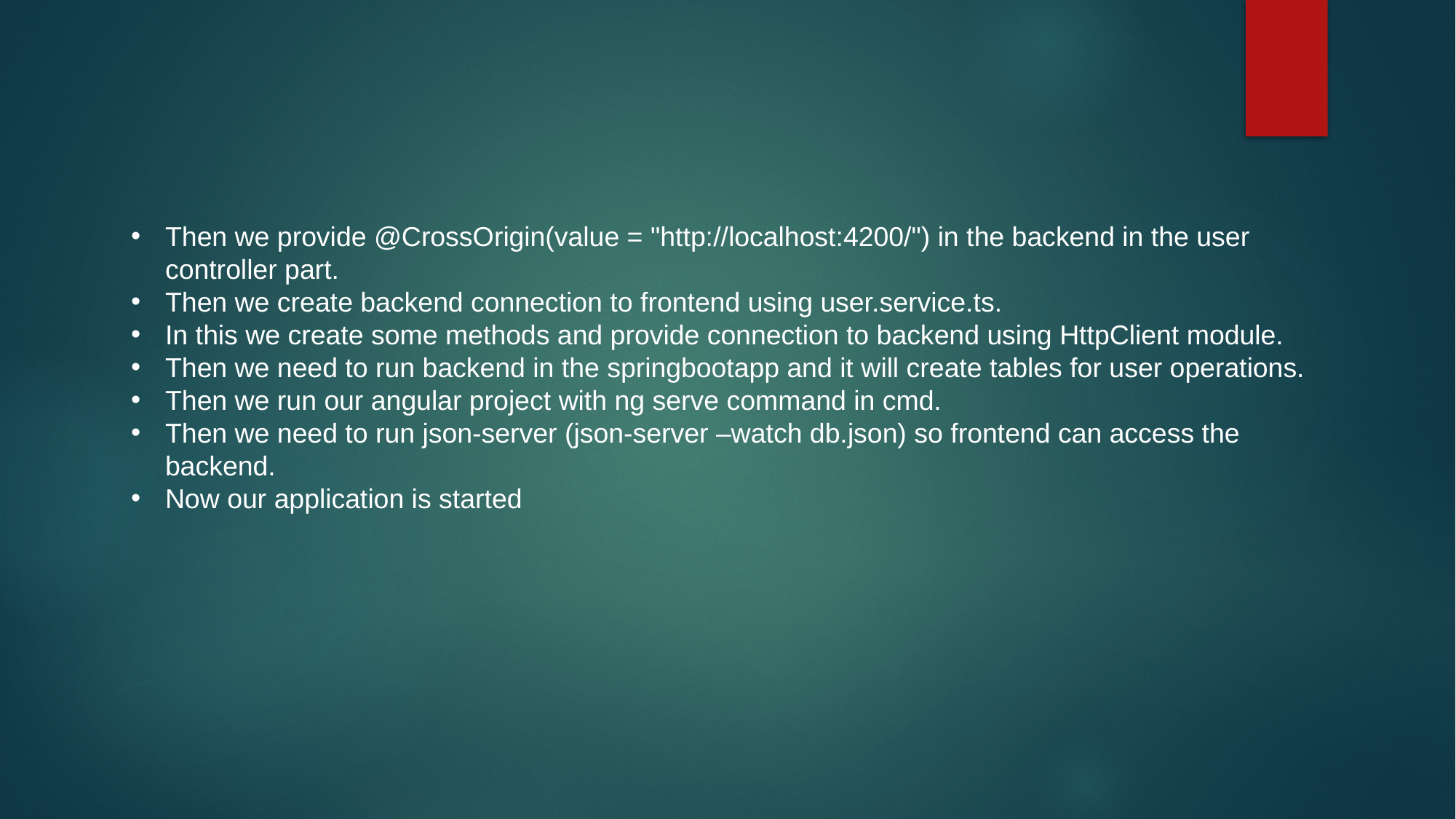

Then we provide @CrossOrigin(value = "http://localhost:4200/") in the backend in the user controller part.
Then we create backend connection to frontend using user.service.ts.
In this we create some methods and provide connection to backend using HttpClient module.
Then we need to run backend in the springbootapp and it will create tables for user operations.
Then we run our angular project with ng serve command in cmd.
Then we need to run json-server (json-server –watch db.json) so frontend can access the backend.
Now our application is started